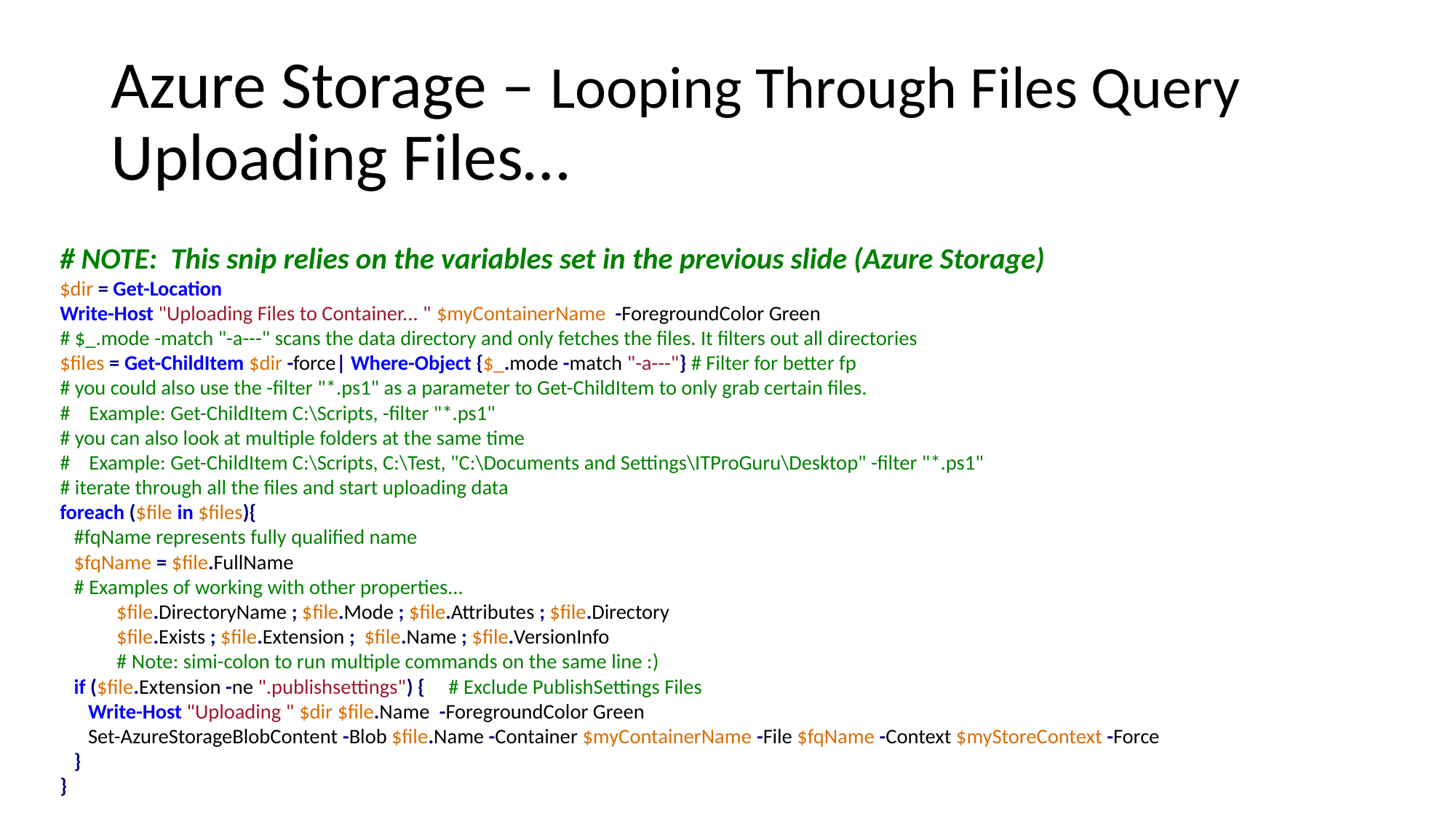

# Azure Storage – Looping Through Files Query Uploading Files…
# NOTE:  This snip relies on the variables set in the previous slide (Azure Storage)
$dir = Get-Location
Write-Host "Uploading Files to Container... " $myContainerName  -ForegroundColor Green
# $_.mode -match "-a---" scans the data directory and only fetches the files. It filters out all directories
$files = Get-ChildItem $dir -force| Where-Object {$_.mode -match "-a---"} # Filter for better fp
# you could also use the -filter "*.ps1" as a parameter to Get-ChildItem to only grab certain files.
#    Example: Get-ChildItem C:\Scripts, -filter "*.ps1"
# you can also look at multiple folders at the same time
#    Example: Get-ChildItem C:\Scripts, C:\Test, "C:\Documents and Settings\ITProGuru\Desktop" -filter "*.ps1"
# iterate through all the files and start uploading data
foreach ($file in $files){
   #fqName represents fully qualified name
   $fqName = $file.FullName
   # Examples of working with other properties...
            $file.DirectoryName ; $file.Mode ; $file.Attributes ; $file.Directory
            $file.Exists ; $file.Extension ;  $file.Name ; $file.VersionInfo
            # Note: simi-colon to run multiple commands on the same line :)
   if ($file.Extension -ne ".publishsettings") {     # Exclude PublishSettings Files
      Write-Host "Uploading " $dir $file.Name  -ForegroundColor Green
      Set-AzureStorageBlobContent -Blob $file.Name -Container $myContainerName -File $fqName -Context $myStoreContext -Force
   }
}